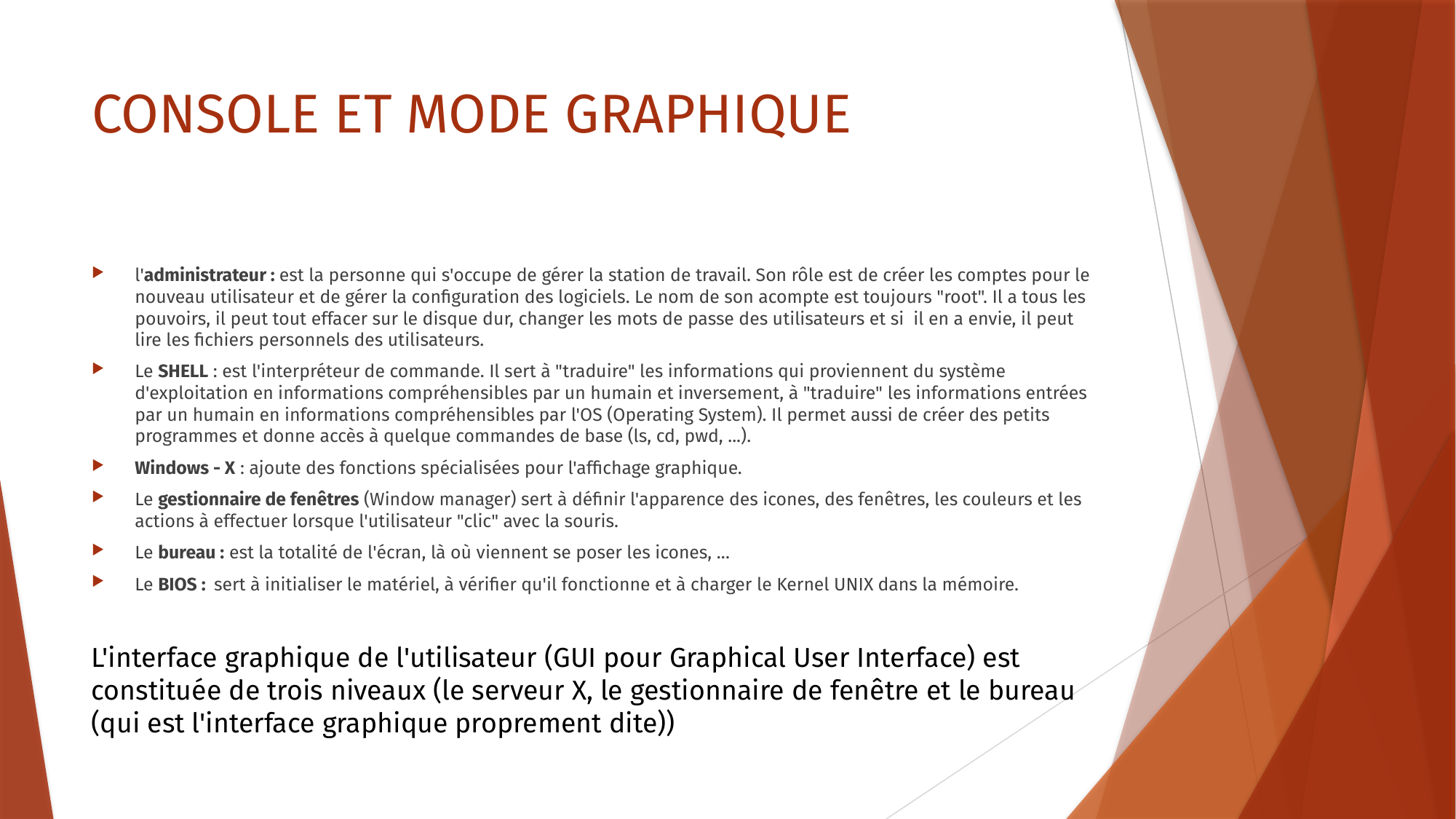

# CONSOLE ET MODE GRAPHIQUE
l'administrateur : est la personne qui s'occupe de gérer la station de travail. Son rôle est de créer les comptes pour le nouveau utilisateur et de gérer la configuration des logiciels. Le nom de son acompte est toujours "root". Il a tous les pouvoirs, il peut tout effacer sur le disque dur, changer les mots de passe des utilisateurs et si  il en a envie, il peut lire les fichiers personnels des utilisateurs.
Le SHELL : est l'interpréteur de commande. Il sert à "traduire" les informations qui proviennent du système d'exploitation en informations compréhensibles par un humain et inversement, à "traduire" les informations entrées par un humain en informations compréhensibles par l'OS (Operating System). Il permet aussi de créer des petits programmes et donne accès à quelque commandes de base (ls, cd, pwd, ...).
Windows - X : ajoute des fonctions spécialisées pour l'affichage graphique.
Le gestionnaire de fenêtres (Window manager) sert à définir l'apparence des icones, des fenêtres, les couleurs et les actions à effectuer lorsque l'utilisateur "clic" avec la souris.
Le bureau : est la totalité de l'écran, là où viennent se poser les icones, ...
Le BIOS :  sert à initialiser le matériel, à vérifier qu'il fonctionne et à charger le Kernel UNIX dans la mémoire.

L'interface graphique de l'utilisateur (GUI pour Graphical User Interface) est constituée de trois niveaux (le serveur X, le gestionnaire de fenêtre et le bureau (qui est l'interface graphique proprement dite))